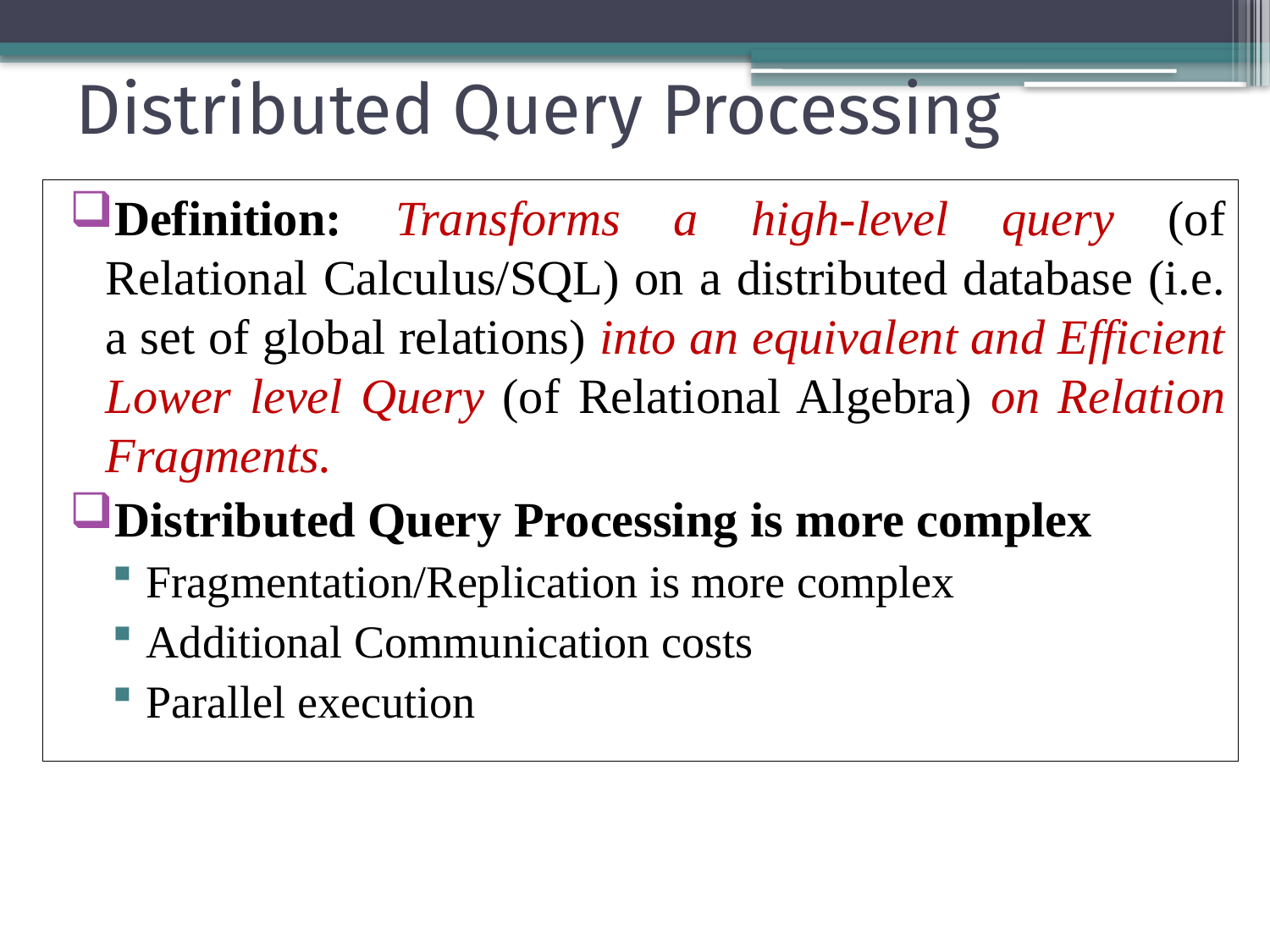

# Distributed Query Processing
Definition: Transforms a high-level query (of Relational Calculus/SQL) on a distributed database (i.e. a set of global relations) into an equivalent and Efficient Lower level Query (of Relational Algebra) on Relation Fragments.
Distributed Query Processing is more complex
Fragmentation/Replication is more complex
Additional Communication costs
Parallel execution